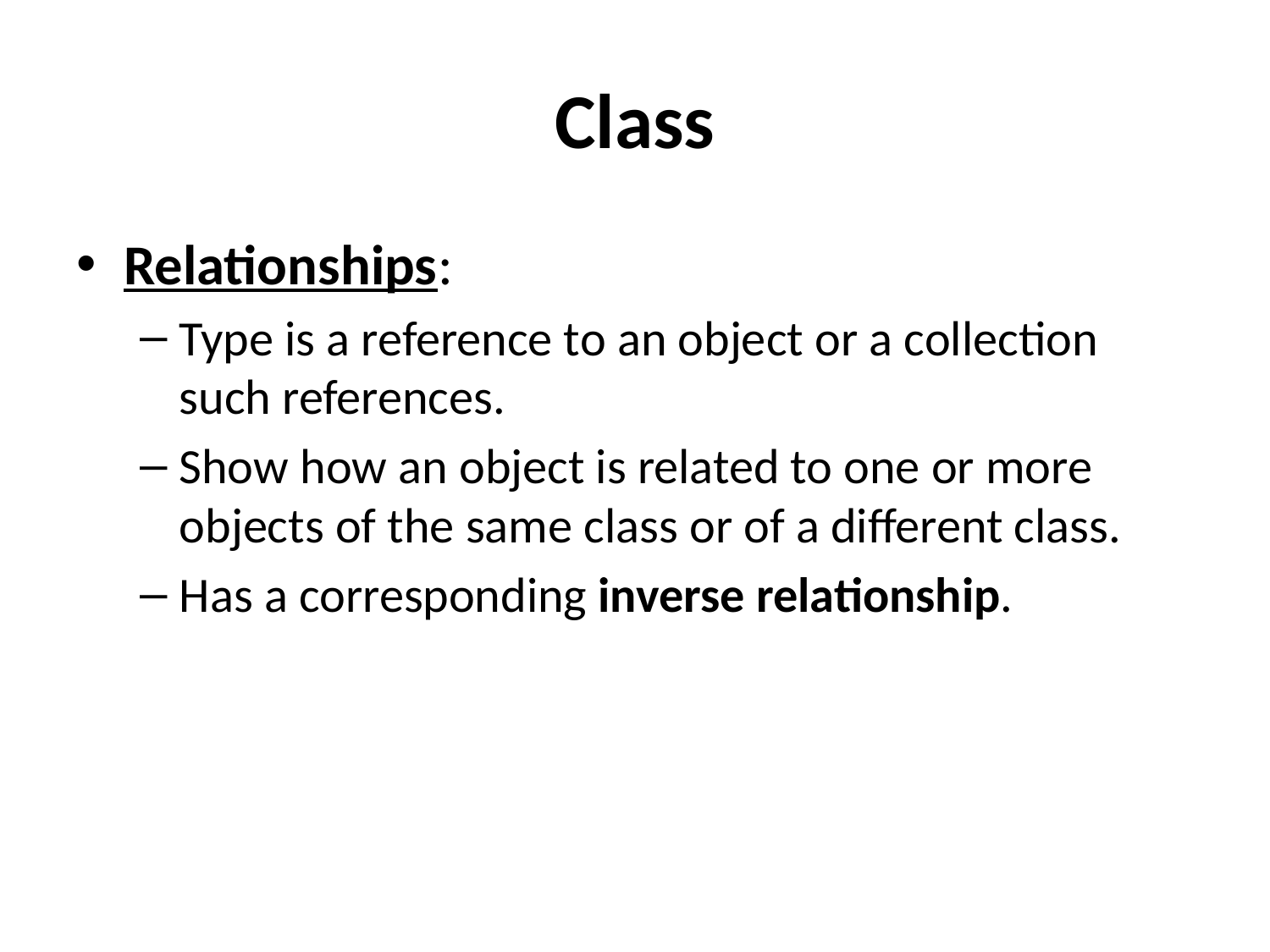

# Class
Relationships:
Type is a reference to an object or a collection such references.
Show how an object is related to one or more objects of the same class or of a different class.
Has a corresponding inverse relationship.